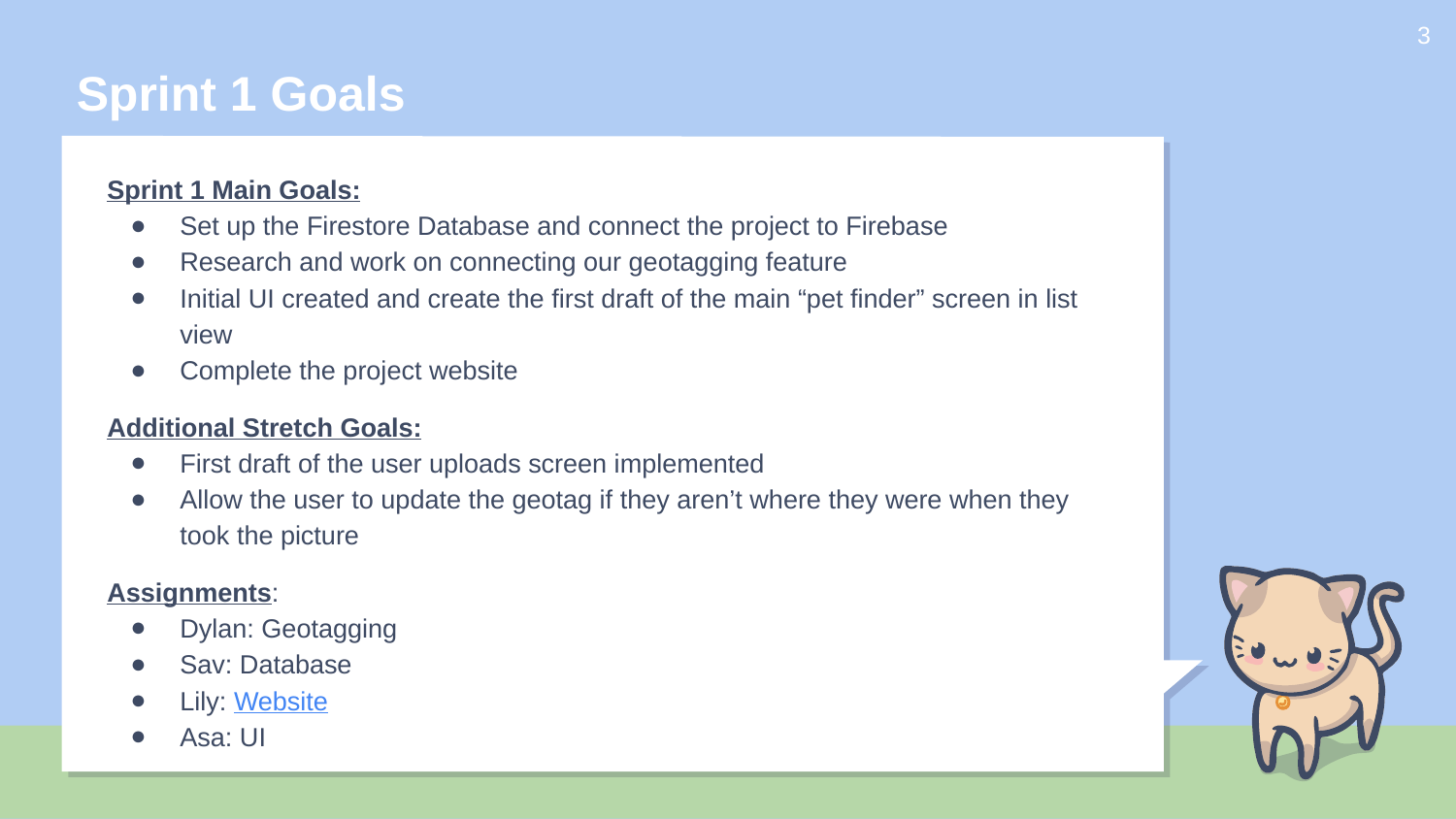

# Sprint 1 Goals
3
Sprint 1 Main Goals:
Set up the Firestore Database and connect the project to Firebase
Research and work on connecting our geotagging feature
Initial UI created and create the first draft of the main “pet finder” screen in list view
Complete the project website
Additional Stretch Goals:
First draft of the user uploads screen implemented
Allow the user to update the geotag if they aren’t where they were when they took the picture
Assignments:
Dylan: Geotagging
Sav: Database
Lily: Website
Asa: UI